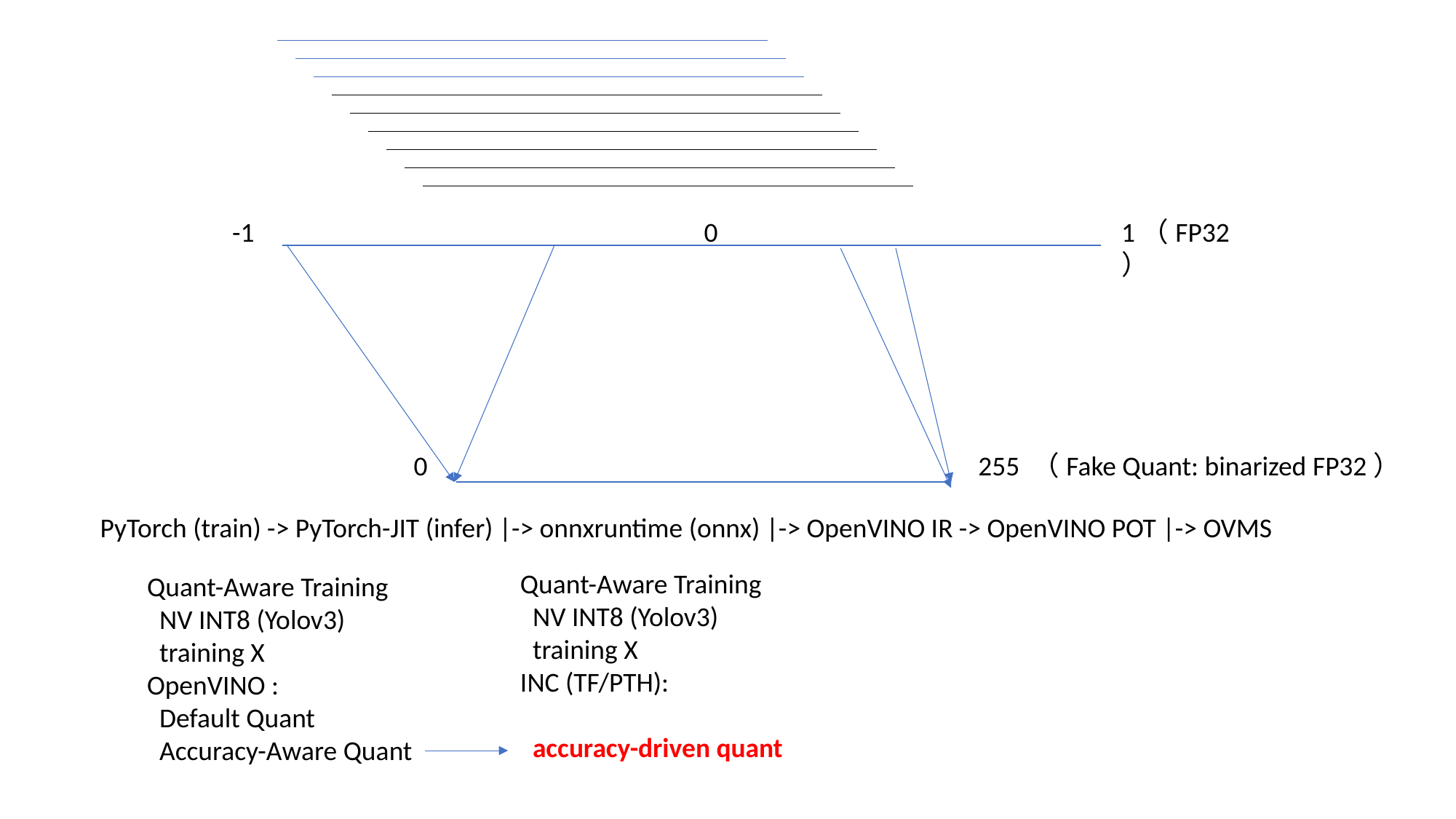

-1
0
1（FP32）
0
255 （Fake Quant: binarized FP32）
PyTorch (train) -> PyTorch-JIT (infer) |-> onnxruntime (onnx) |-> OpenVINO IR -> OpenVINO POT |-> OVMS
Quant-Aware Training
  NV INT8 (Yolov3)
  training X
INC (TF/PTH):

  accuracy-driven quant
Quant-Aware Training
  NV INT8 (Yolov3)
  training X
OpenVINO :
  Default Quant
  Accuracy-Aware Quant